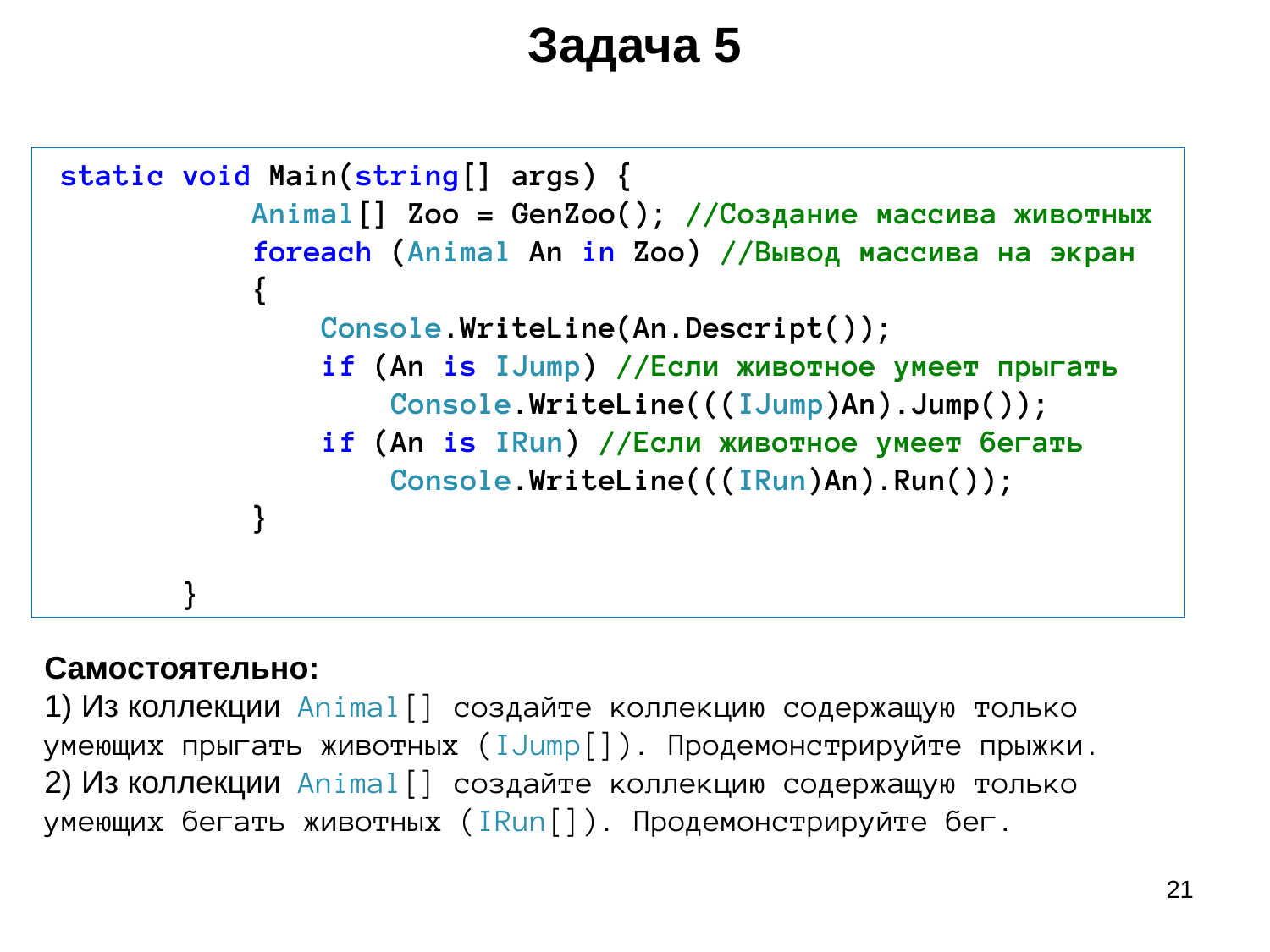

Задача 5
 static void Main(string[] args) {
            Animal[] Zoo = GenZoo(); //Создание массива животных
            foreach (Animal An in Zoo) //Вывод массива на экран
            {
                Console.WriteLine(An.Descript());
                if (An is IJump) //Если животное умеет прыгать
                    Console.WriteLine(((IJump)An).Jump());
                if (An is IRun) //Если животное умеет бегать
                    Console.WriteLine(((IRun)An).Run());
            }

        }
Самостоятельно:
1) Из коллекции Animal[] создайте коллекцию содержащую только умеющих прыгать животных (IJump[]). Продемонстрируйте прыжки.
2) Из коллекции Animal[] создайте коллекцию содержащую только умеющих бегать животных (IRun[]). Продемонстрируйте бег.

21